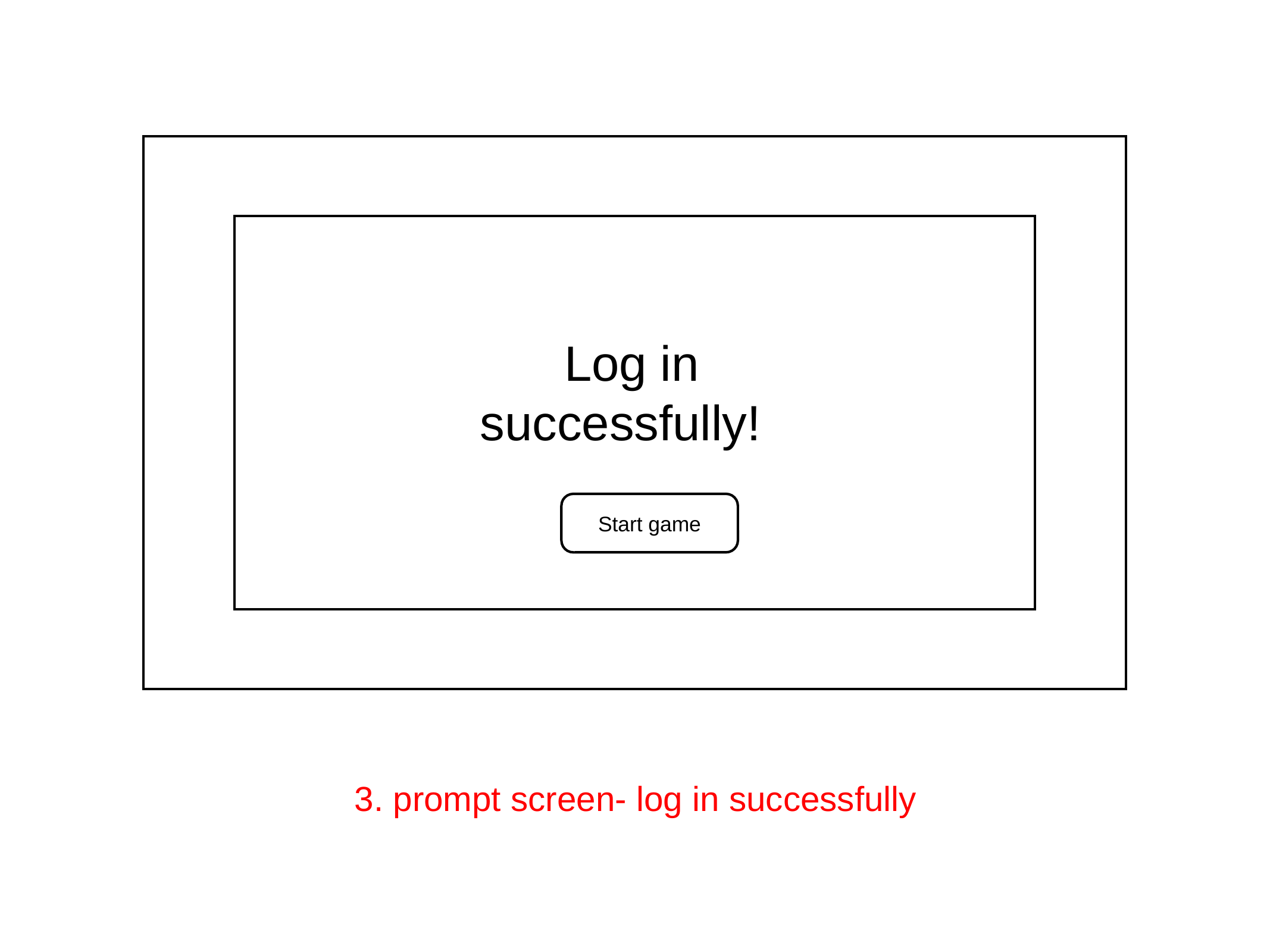

CORE WAR

Log in
successfully!

Start game

Username:
ilovecorewar

Password:

Register

Log in
3. prompt screen- log in successfully